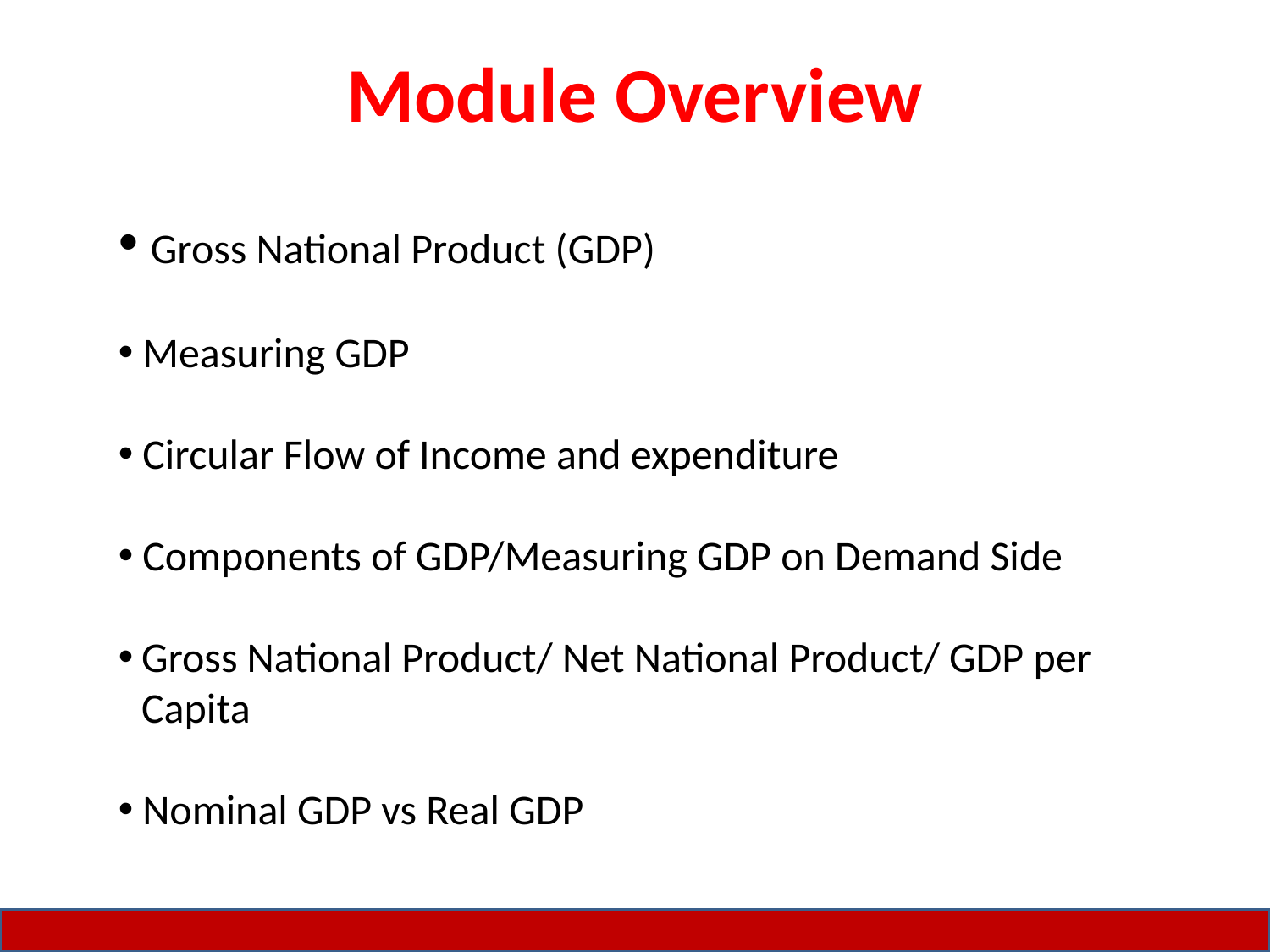

Module Overview
 Gross National Product (GDP)

 Measuring GDP

 Circular Flow of Income and expenditure

 Components of GDP/Measuring GDP on Demand Side

Gross National Product/ Net National Product/ GDP per Capita

 Nominal GDP vs Real GDP